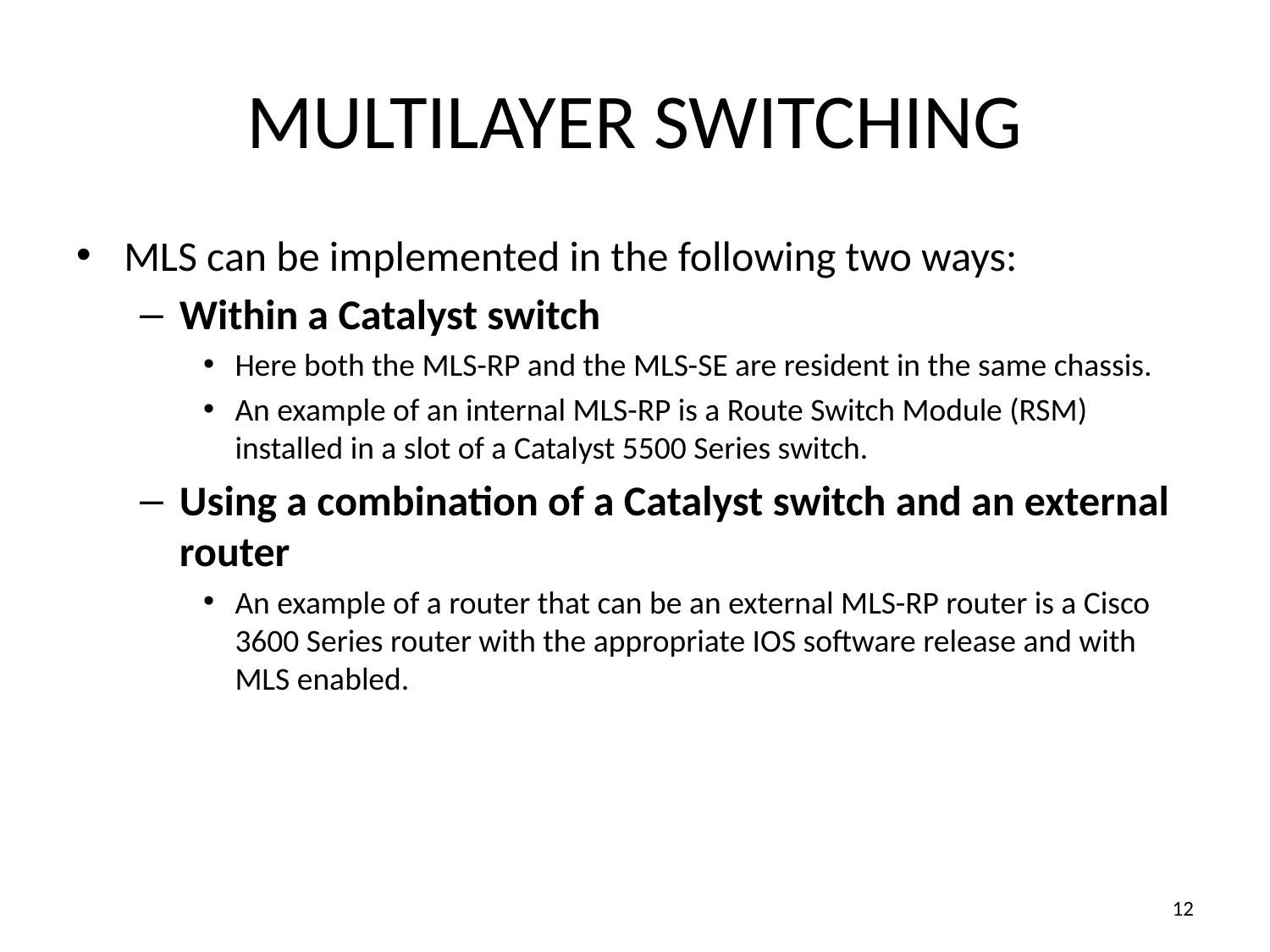

# MULTILAYER SWITCHING
MLS can be implemented in the following two ways:
Within a Catalyst switch
Here both the MLS-RP and the MLS-SE are resident in the same chassis.
An example of an internal MLS-RP is a Route Switch Module (RSM) installed in a slot of a Catalyst 5500 Series switch.
Using a combination of a Catalyst switch and an external router
An example of a router that can be an external MLS-RP router is a Cisco 3600 Series router with the appropriate IOS software release and with MLS enabled.

12